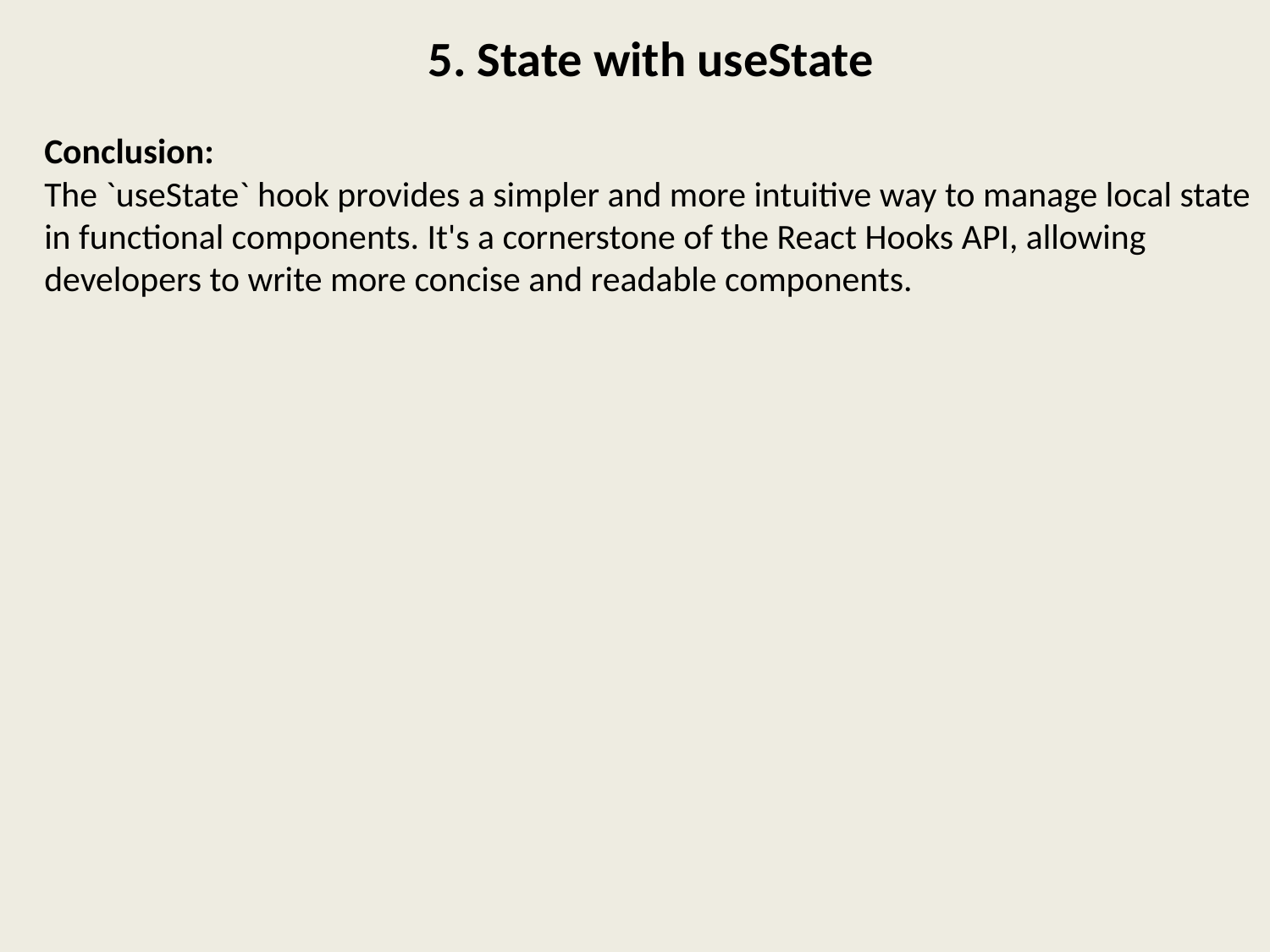

5. State with useState

Conclusion:
The `useState` hook provides a simpler and more intuitive way to manage local state in functional components. It's a cornerstone of the React Hooks API, allowing developers to write more concise and readable components.